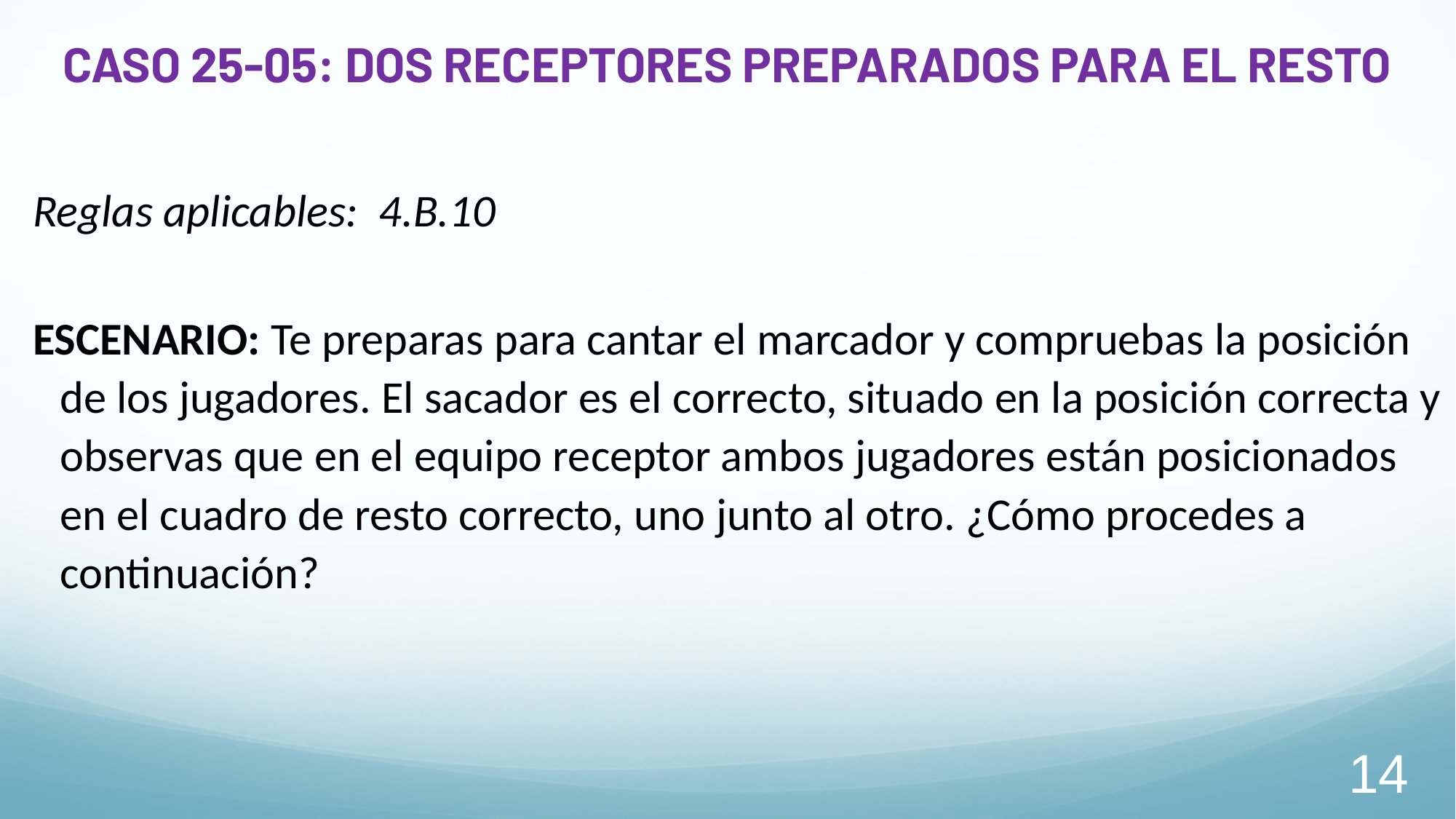

# CASO 25-05: DOS RECEPTORES PREPARADOS PARA EL RESTO
Reglas aplicables:  4.B.10
ESCENARIO: Te preparas para cantar el marcador y compruebas la posición de los jugadores. El sacador es el correcto, situado en la posición correcta y observas que en el equipo receptor ambos jugadores están posicionados en el cuadro de resto correcto, uno junto al otro. ¿Cómo procedes a continuación?

14